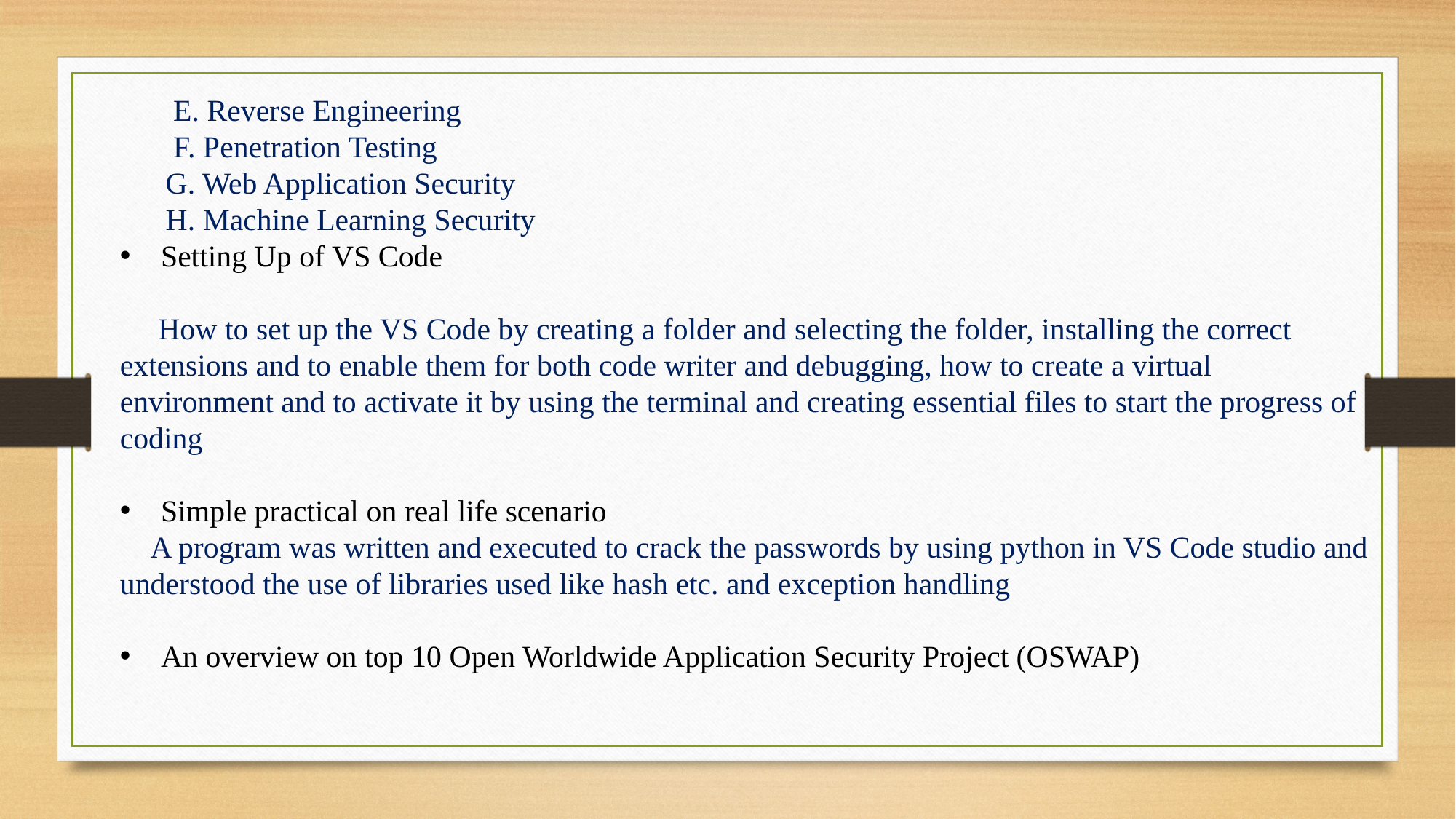

E. Reverse Engineering
       F. Penetration Testing
      G. Web Application Security
      H. Machine Learning Security
Setting Up of VS Code

     How to set up the VS Code by creating a folder and selecting the folder, installing the correct extensions and to enable them for both code writer and debugging, how to create a virtual environment and to activate it by using the terminal and creating essential files to start the progress of coding

Simple practical on real life scenario
    A program was written and executed to crack the passwords by using python in VS Code studio and understood the use of libraries used like hash etc. and exception handling

An overview on top 10 Open Worldwide Application Security Project (OSWAP)